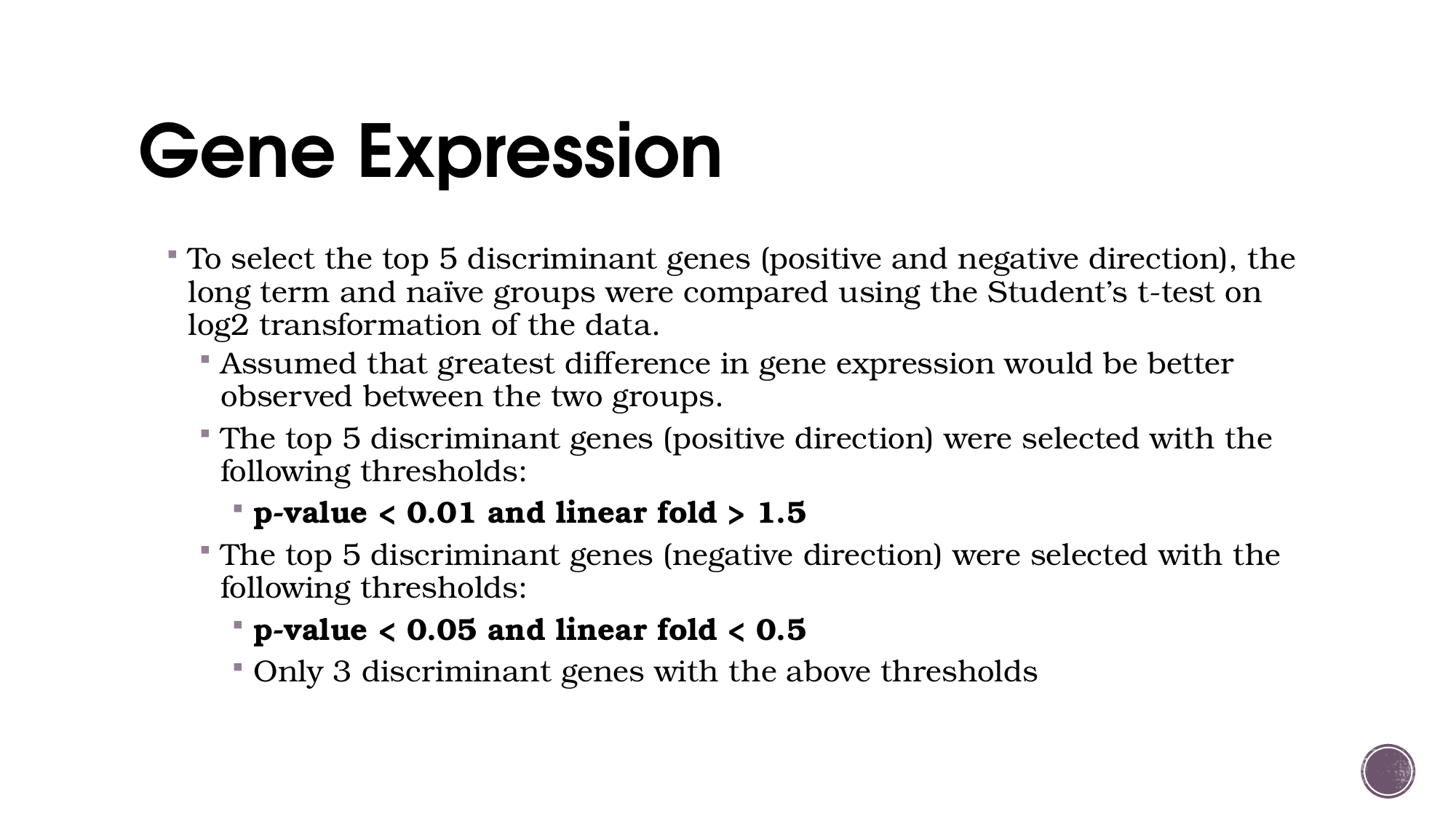

# Gene Expression
To select the top 5 discriminant genes (positive and negative direction), the long term and naïve groups were compared using the Student’s t-test on log2 transformation of the data.
Assumed that greatest difference in gene expression would be better observed between the two groups.
The top 5 discriminant genes (positive direction) were selected with the following thresholds:
p-value < 0.01 and linear fold > 1.5
The top 5 discriminant genes (negative direction) were selected with the following thresholds:
p-value < 0.05 and linear fold < 0.5
Only 3 discriminant genes with the above thresholds